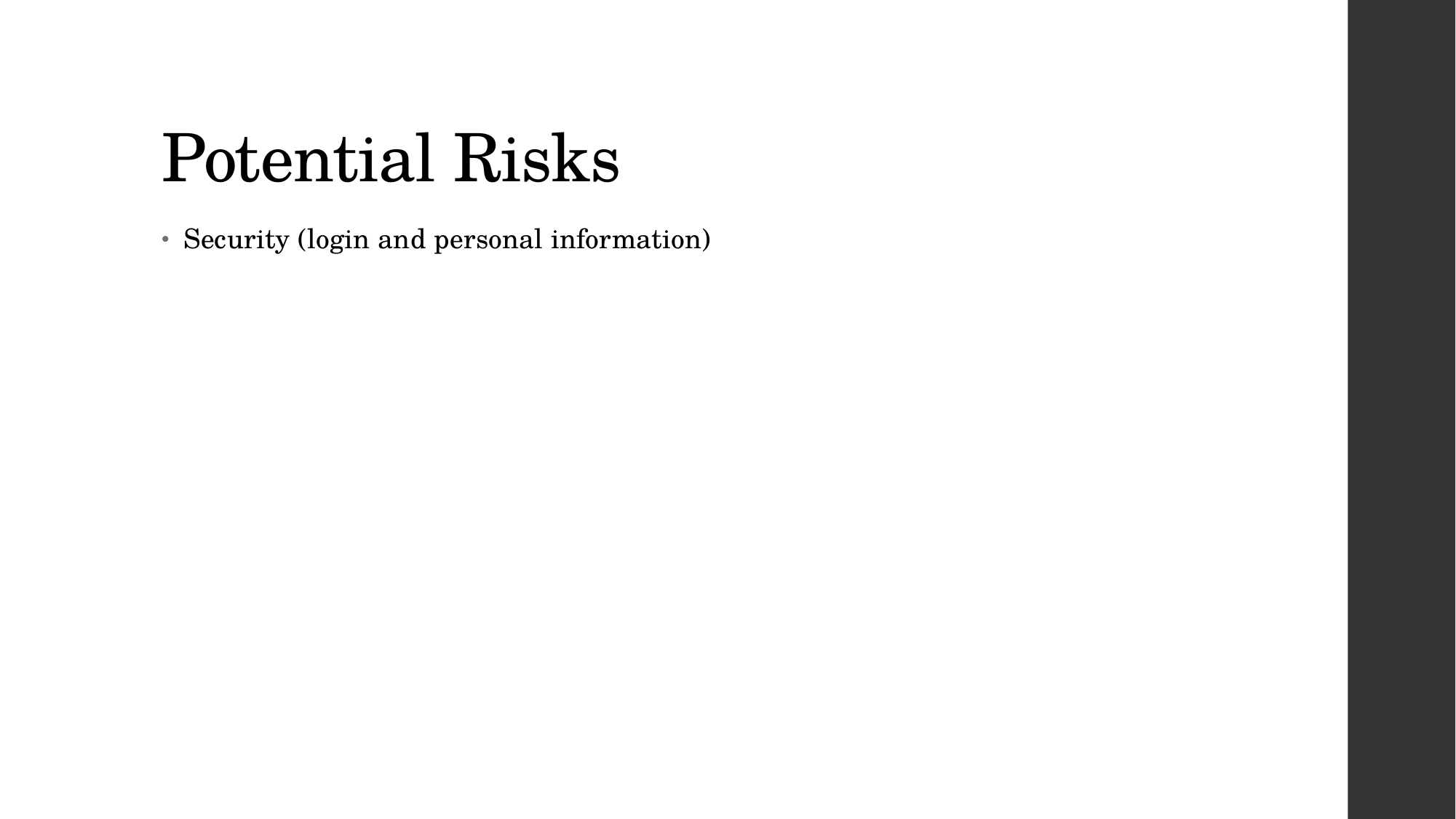

# Potential Risks
Security (login and personal information)